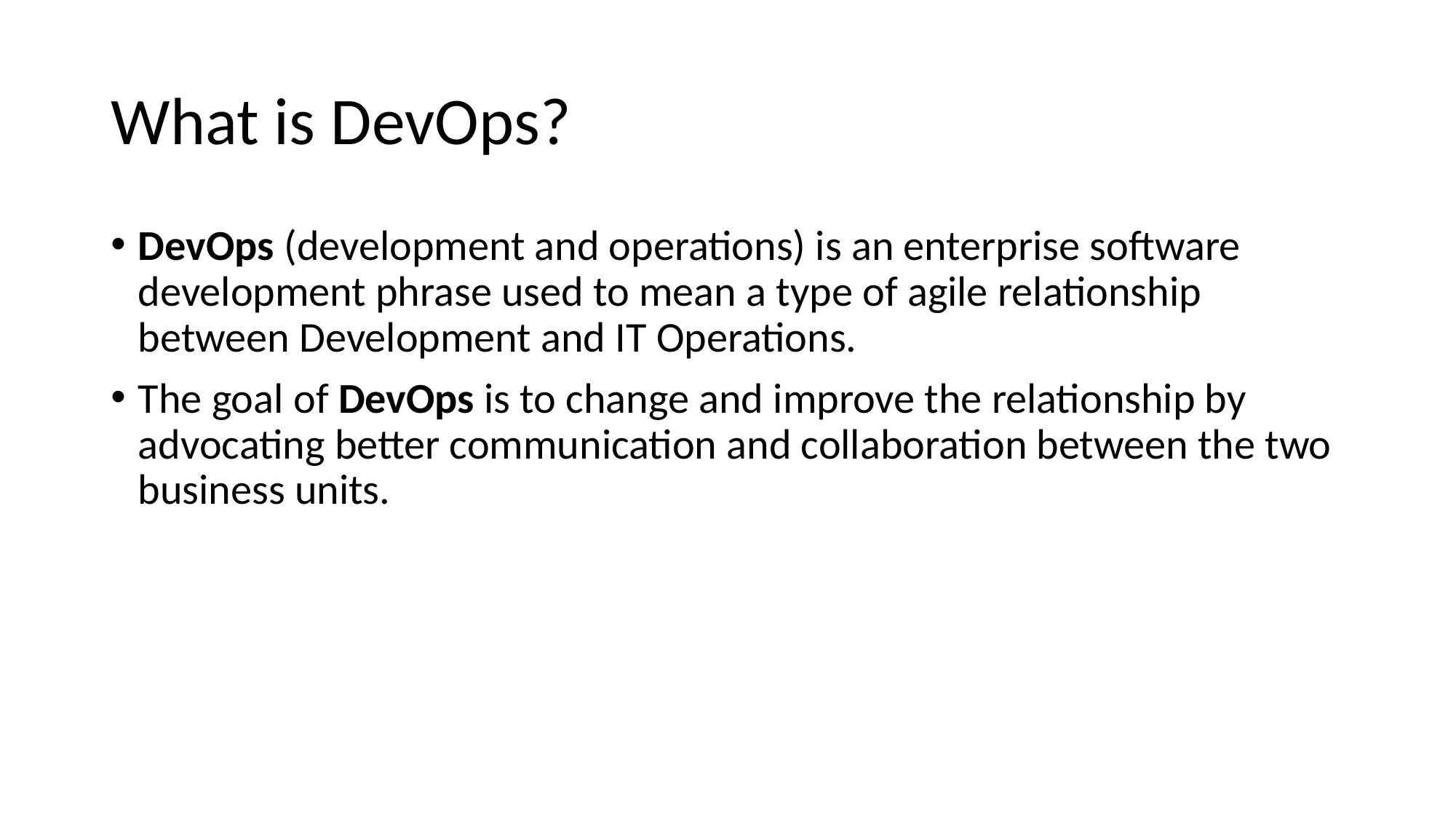

# What is DevOps?
DevOps (development and operations) is an enterprise software development phrase used to mean a type of agile relationship between Development and IT Operations.
The goal of DevOps is to change and improve the relationship by advocating better communication and collaboration between the two business units.